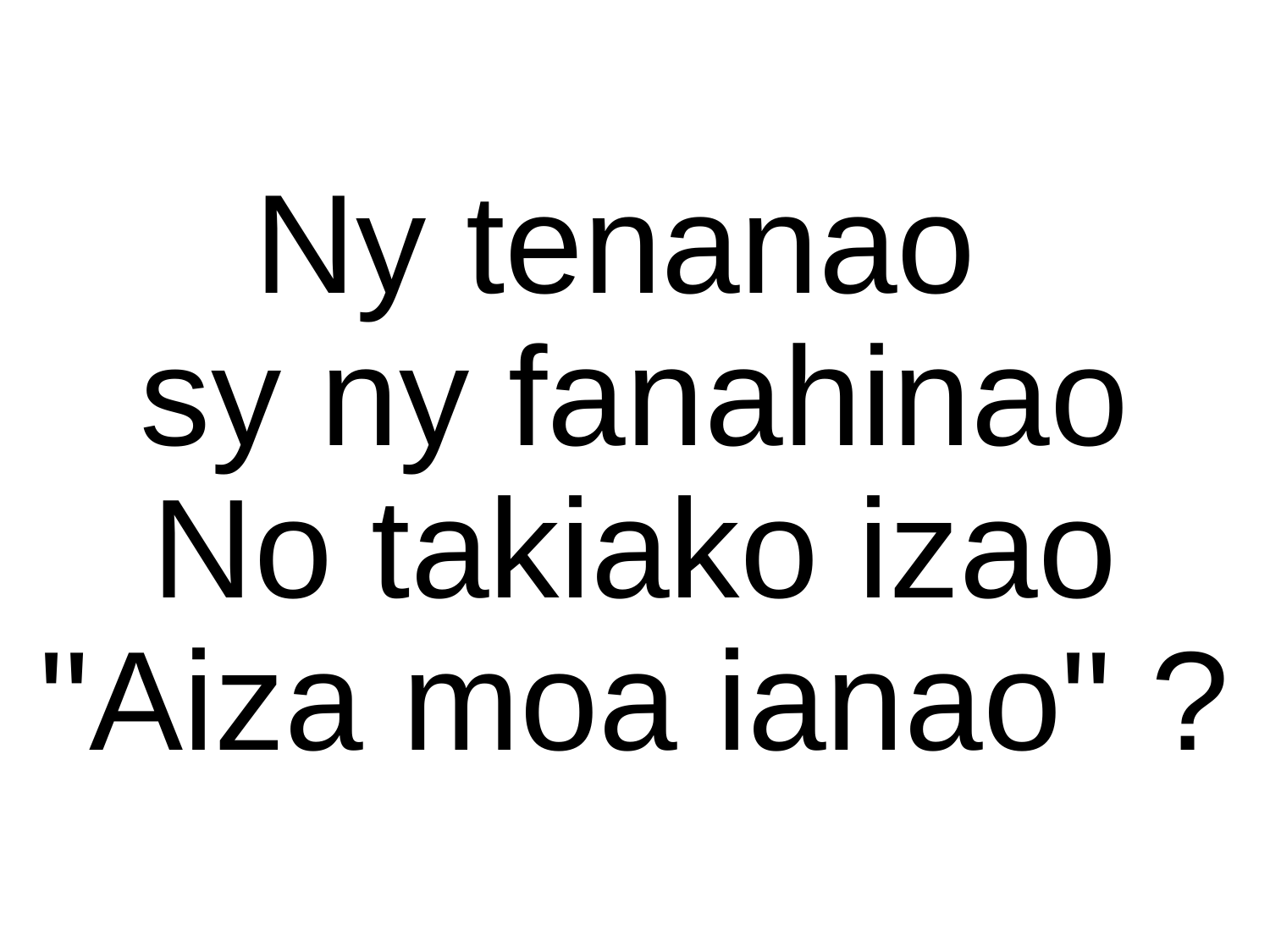

Ny tenanao
sy ny fanahinao
No takiako izao
"Aiza moa ianao" ?